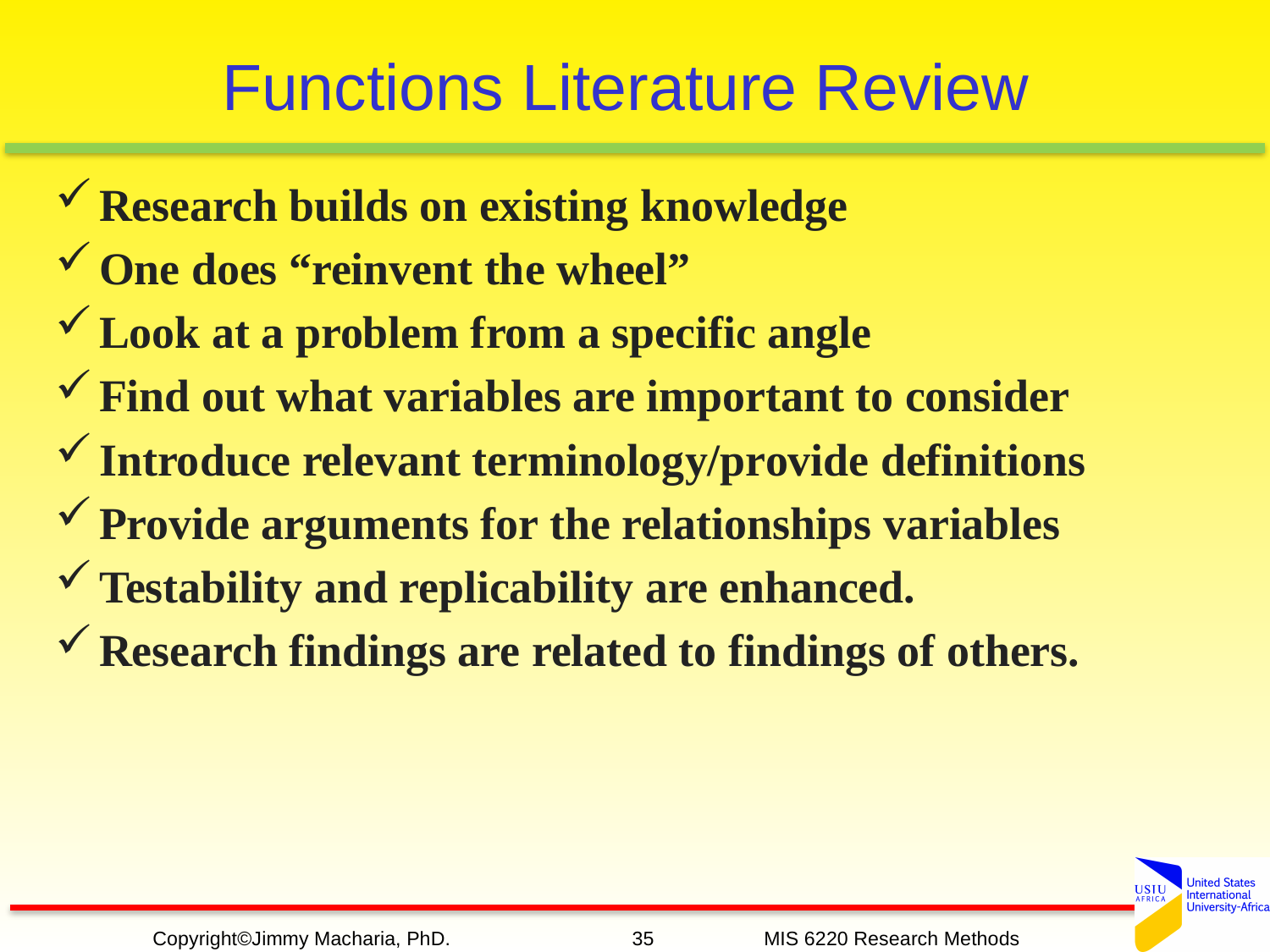

# Functions Literature Review
Research builds on existing knowledge
One does “reinvent the wheel”
Look at a problem from a specific angle
Find out what variables are important to consider
Introduce relevant terminology/provide definitions
Provide arguments for the relationships variables
Testability and replicability are enhanced.
Research findings are related to findings of others.